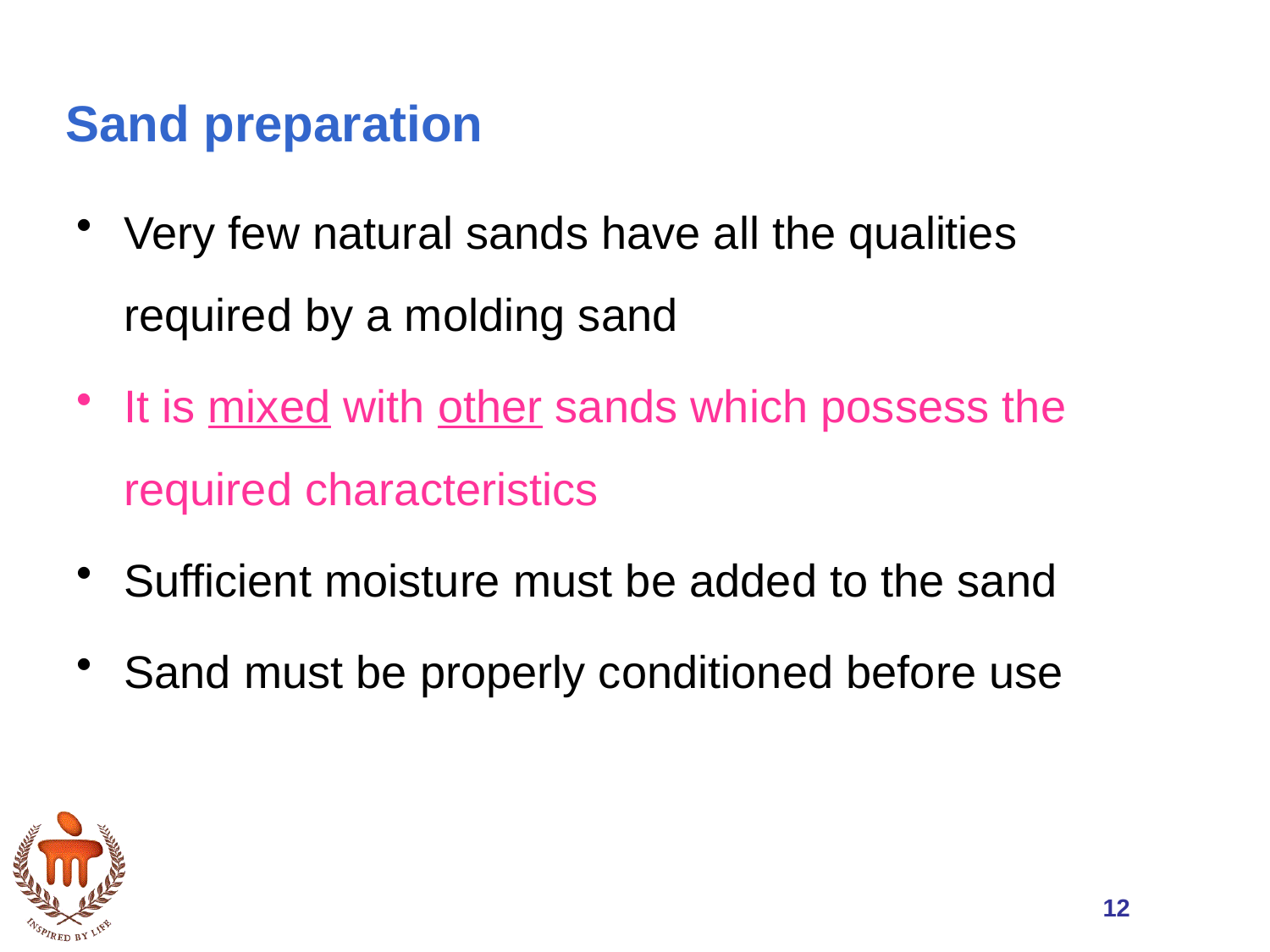

# Sand preparation
Very few natural sands have all the qualities required by a molding sand
It is mixed with other sands which possess the required characteristics
Sufficient moisture must be added to the sand
Sand must be properly conditioned before use
12